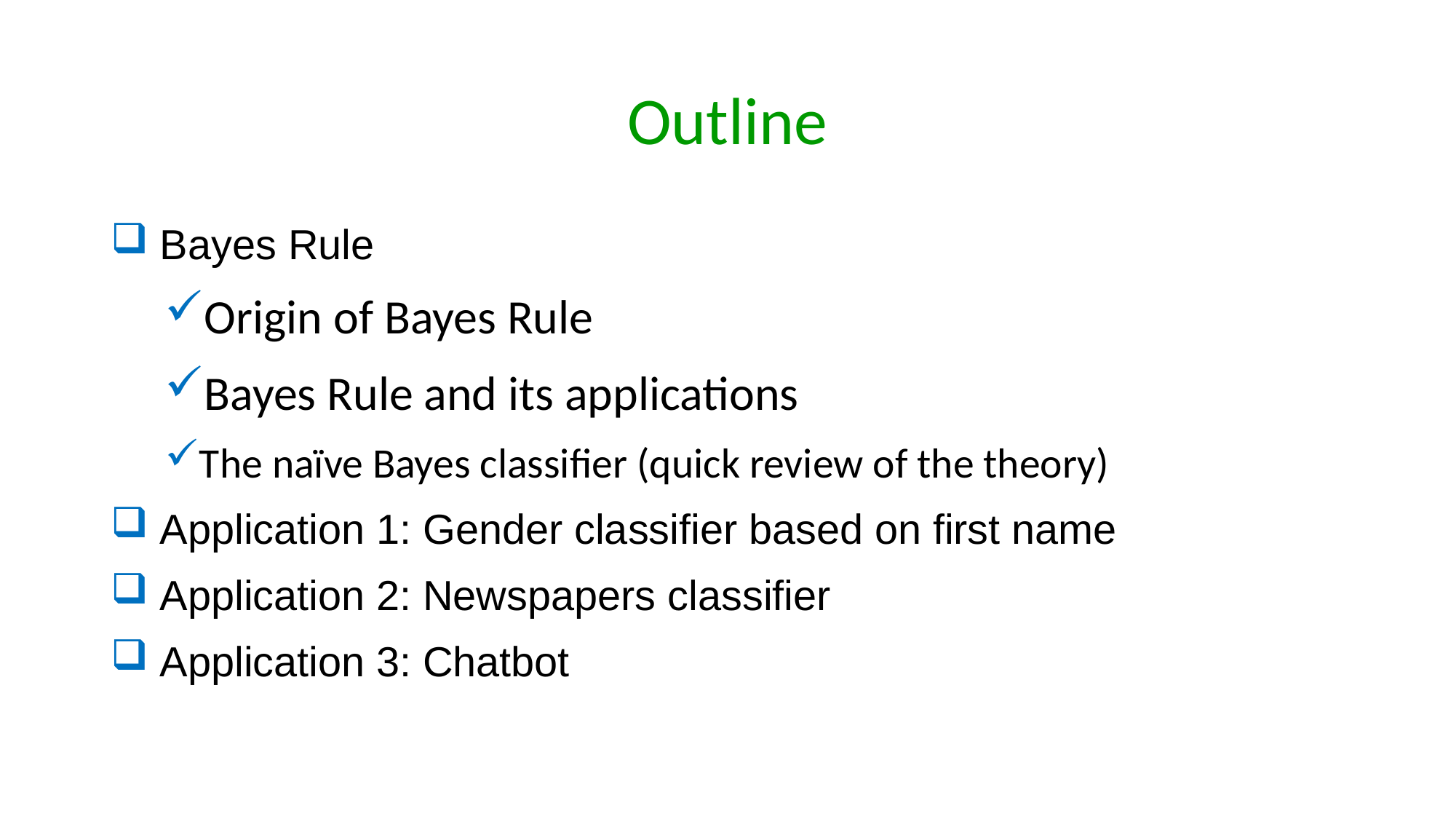

# Outline
 Bayes Rule
Origin of Bayes Rule
Bayes Rule and its applications
The naïve Bayes classifier (quick review of the theory)
 Application 1: Gender classifier based on first name
 Application 2: Newspapers classifier
 Application 3: Chatbot